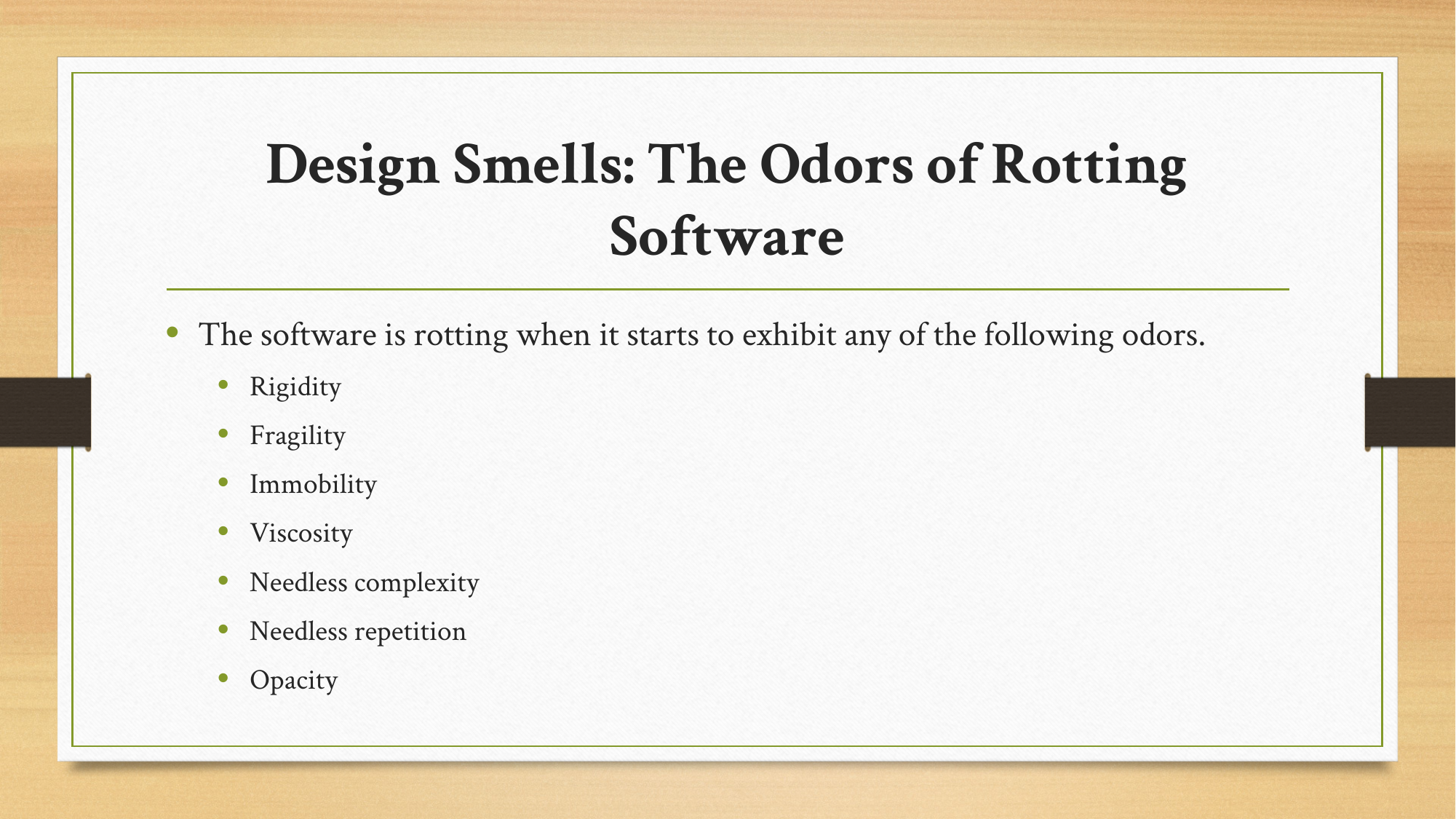

# Design Smells: The Odors of Rotting Software
The software is rotting when it starts to exhibit any of the following odors.
Rigidity
Fragility
Immobility
Viscosity
Needless complexity
Needless repetition
Opacity